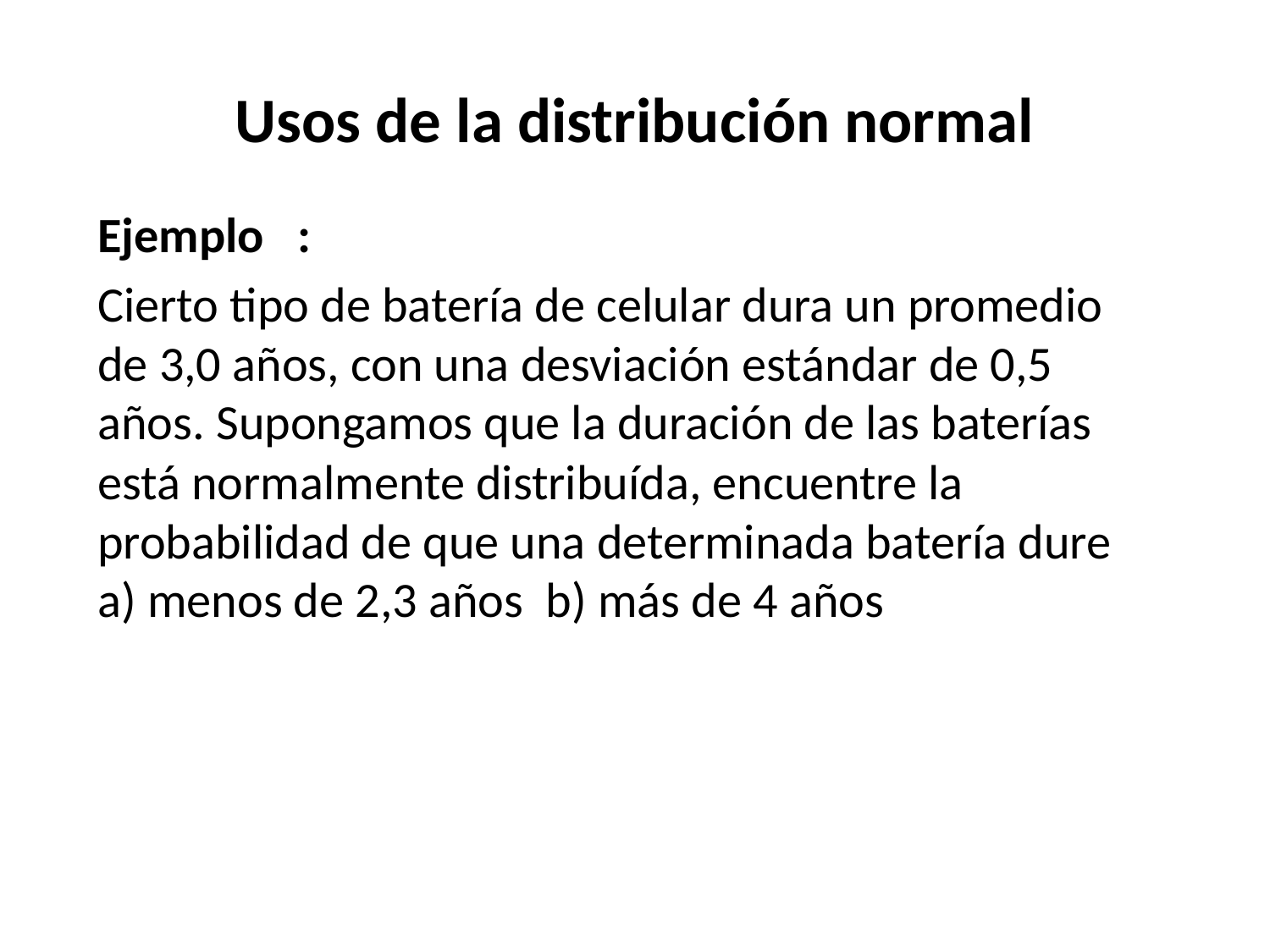

# Usos de la distribución normal
Ejemplo   :
Cierto tipo de batería de celular dura un promedio de 3,0 años, con una desviación estándar de 0,5 años. Supongamos que la duración de las baterías está normalmente distribuída, encuentre la probabilidad de que una determinada batería dure a) menos de 2,3 años  b) más de 4 años